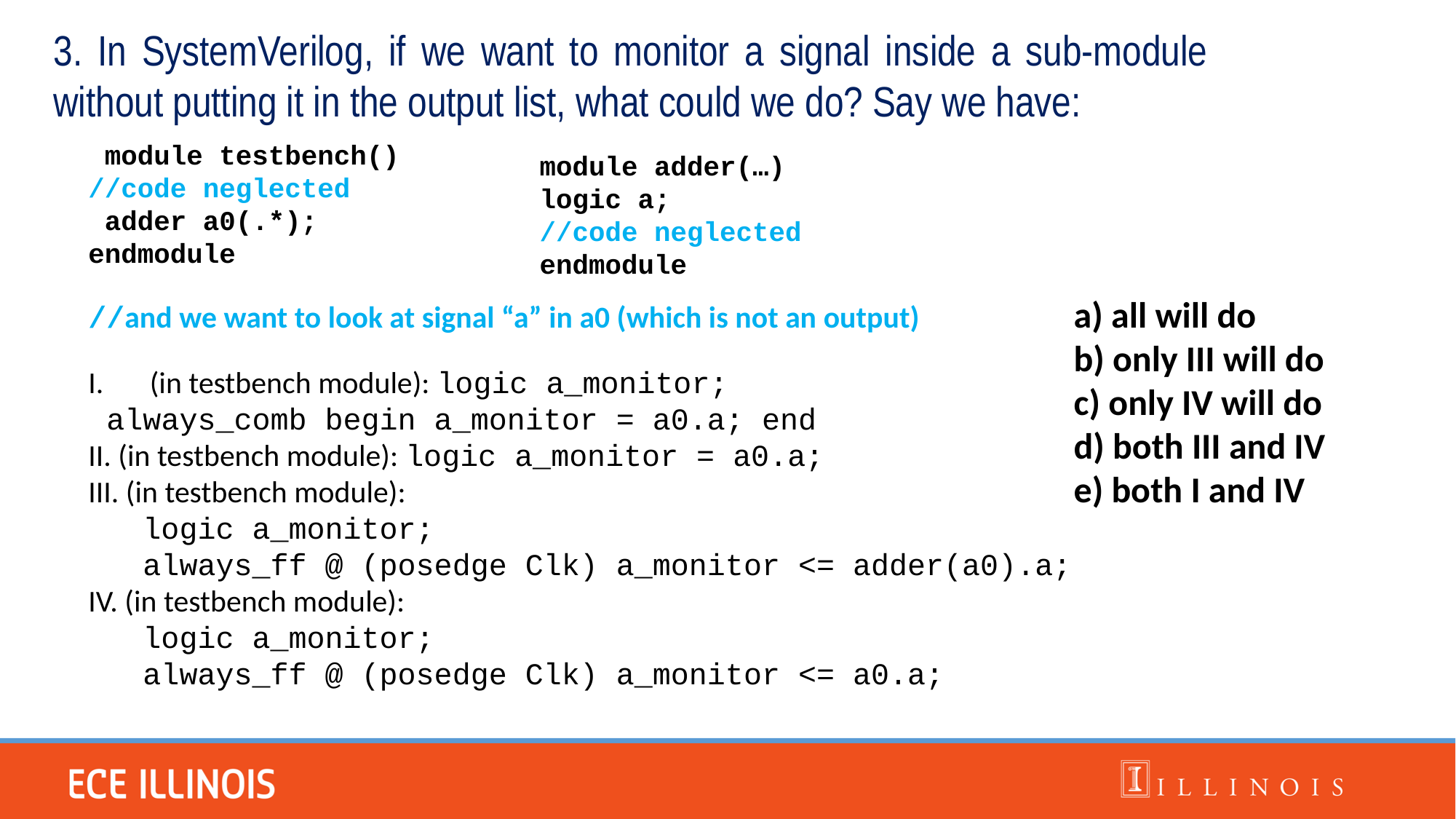

3. In SystemVerilog, if we want to monitor a signal inside a sub-module without putting it in the output list, what could we do? Say we have:
 module testbench()
//code neglected
 adder a0(.*);
endmodule

//and we want to look at signal “a” in a0 (which is not an output)

(in testbench module): logic a_monitor;
 always_comb begin a_monitor = a0.a; end
II. (in testbench module): logic a_monitor = a0.a;
III. (in testbench module):
   logic a_monitor;
   always_ff @ (posedge Clk) a_monitor <= adder(a0).a;
IV. (in testbench module):
   logic a_monitor;
   always_ff @ (posedge Clk) a_monitor <= a0.a;
module adder(…)
logic a;
//code neglected
endmodule
a) all will do
b) only III will do
c) only IV will do
d) both III and IV
e) both I and IV